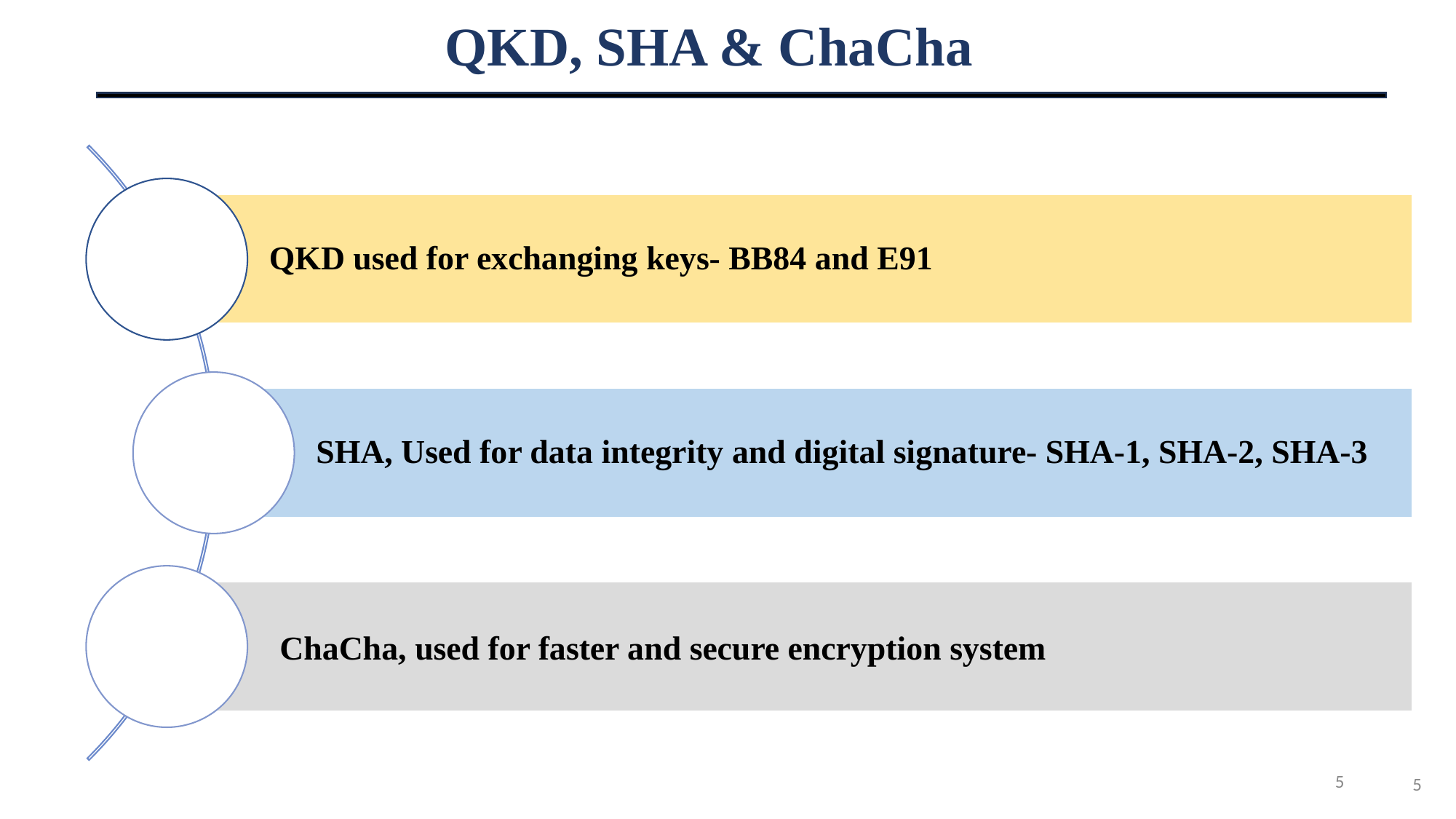

QKD, SHA & ChaCha

QKD used for exchanging keys- BB84 and E91

SHA, Used for data integrity and digital signature- SHA-1, SHA-2, SHA-3

 ChaCha, used for faster and secure encryption system

5
5